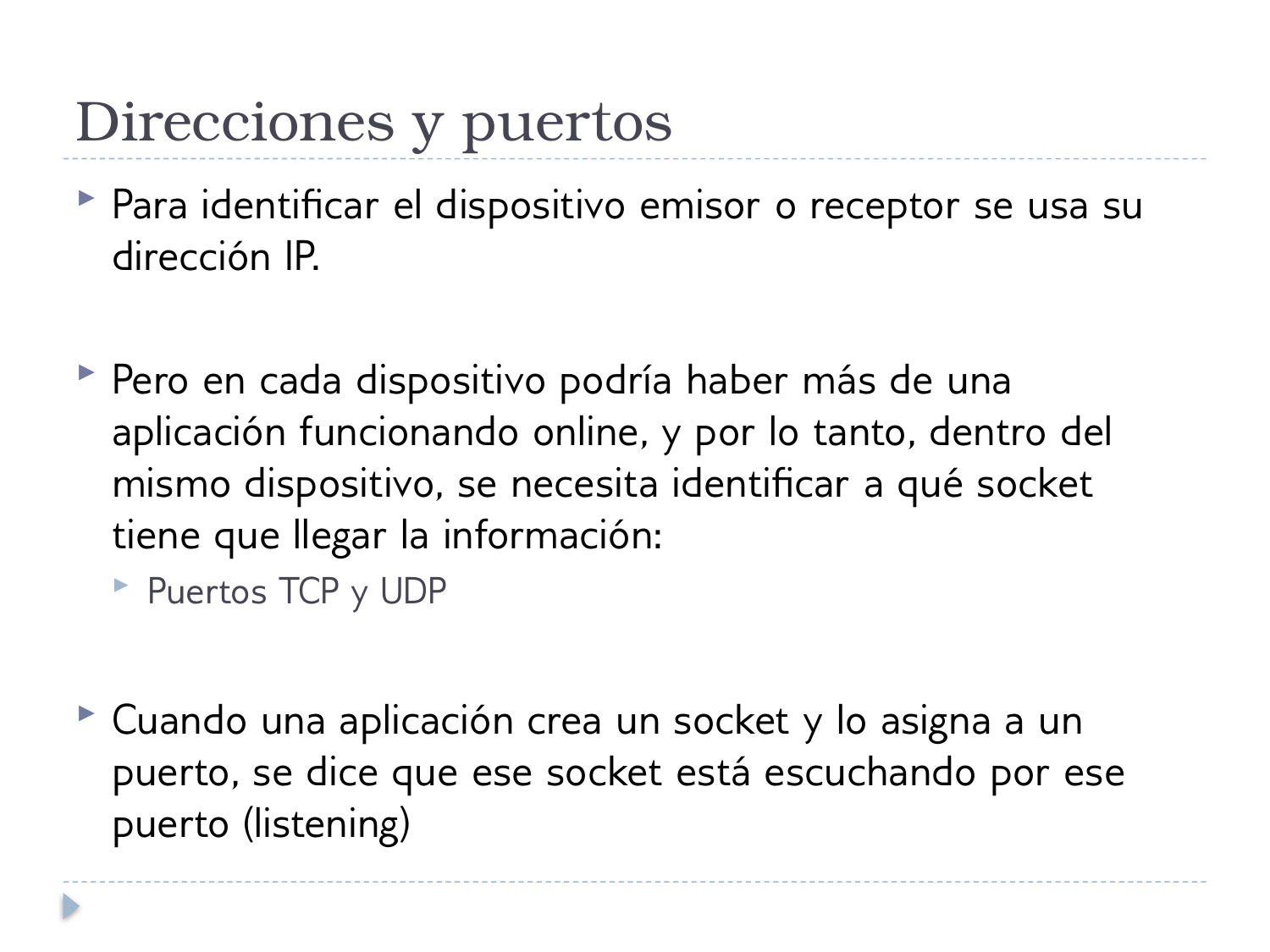

# Direcciones y puertos
Para identificar el dispositivo emisor o receptor se usa su dirección IP.

Pero en cada dispositivo podría haber más de una aplicación funcionando online, y por lo tanto, dentro del mismo dispositivo, se necesita identificar a qué socket tiene que llegar la información:
Puertos TCP y UDP

Cuando una aplicación crea un socket y lo asigna a un puerto, se dice que ese socket está escuchando por ese puerto (listening)